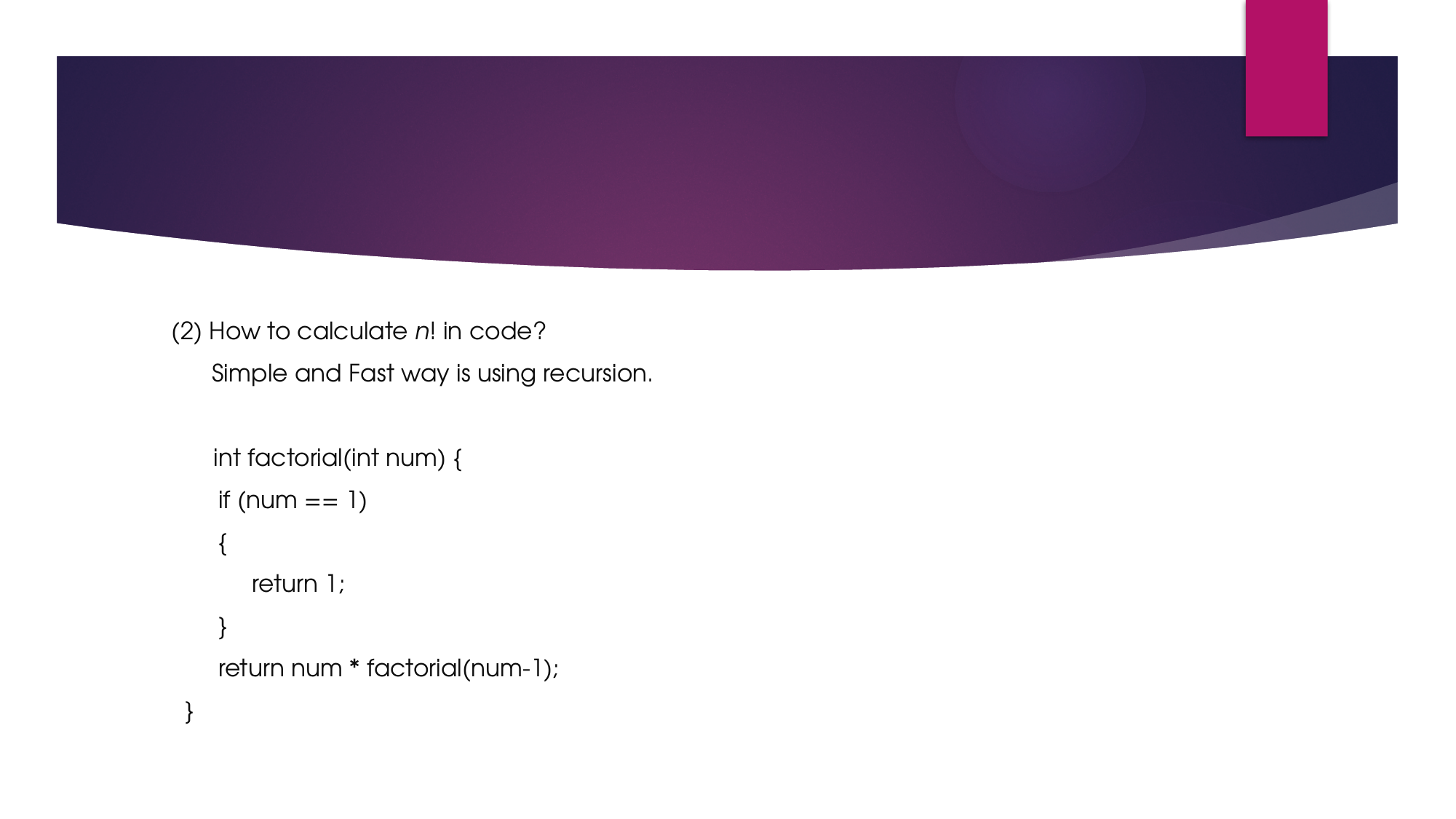

(2) How to calculate n! in code?
               Simple and Fast way is using recursion.

	 int factorial(int num) {
                if (num == 1)
                {
                     return 1;
                }
                return num * factorial(num-1);
           }